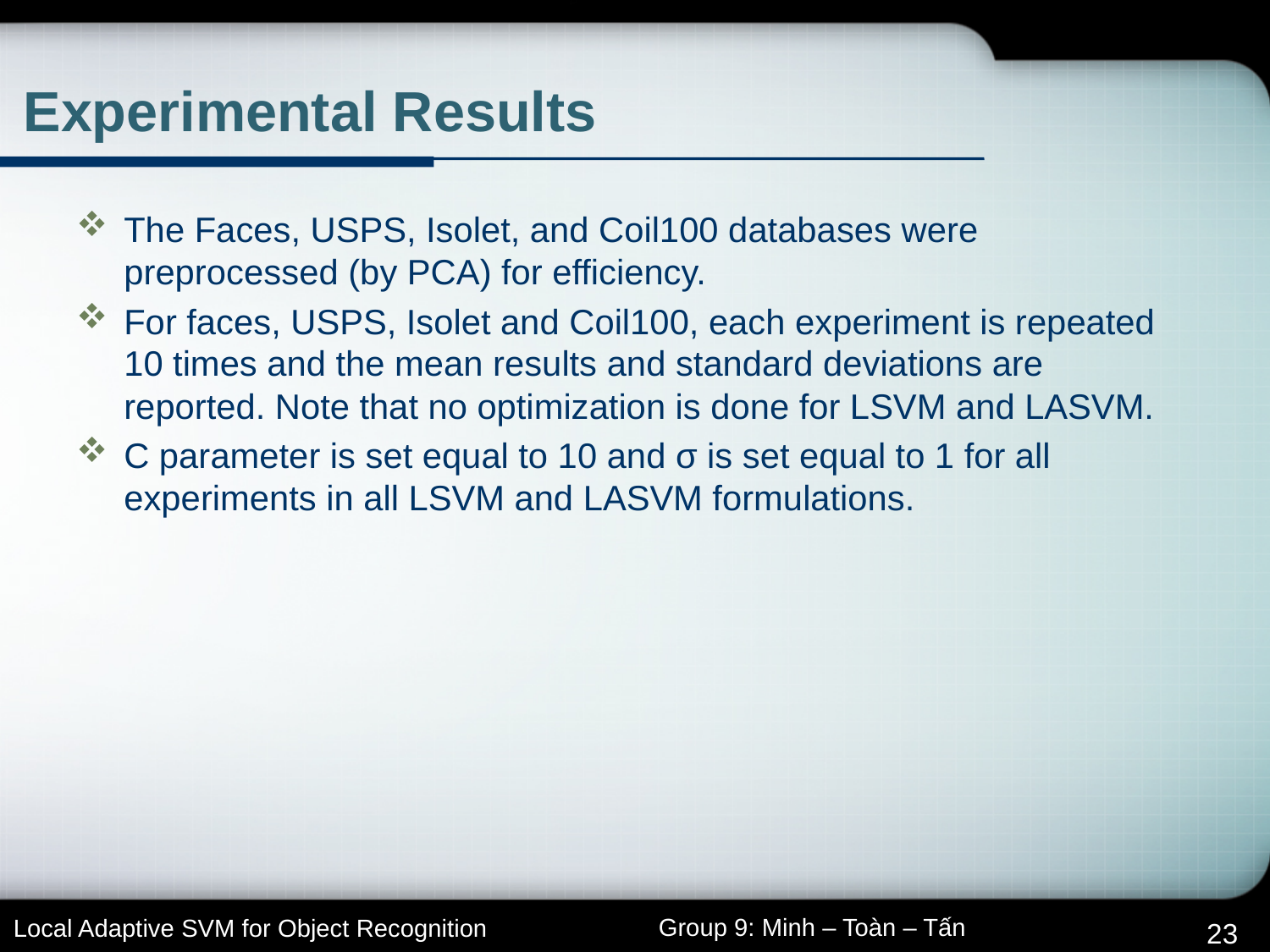

# Experimental Results
The Faces, USPS, Isolet, and Coil100 databases were preprocessed (by PCA) for efficiency.
For faces, USPS, Isolet and Coil100, each experiment is repeated 10 times and the mean results and standard deviations are reported. Note that no optimization is done for LSVM and LASVM.
C parameter is set equal to 10 and σ is set equal to 1 for all experiments in all LSVM and LASVM formulations.
23